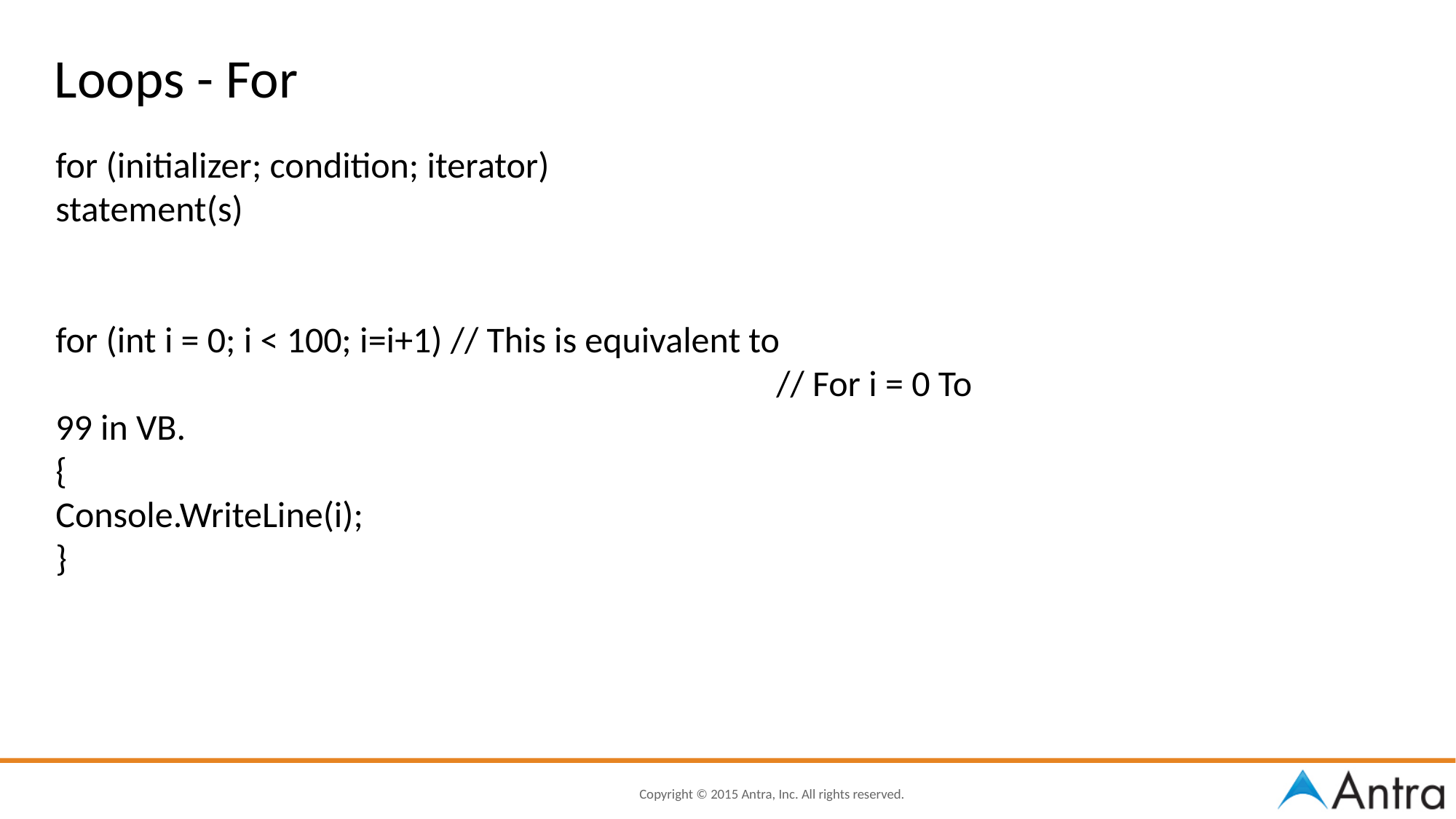

Loops - For
for (initializer; condition; iterator)
statement(s)

for (int i = 0; i < 100; i=i+1) // This is equivalent to
                                                                                        // For i = 0 To 99 in VB.
{
Console.WriteLine(i);
}